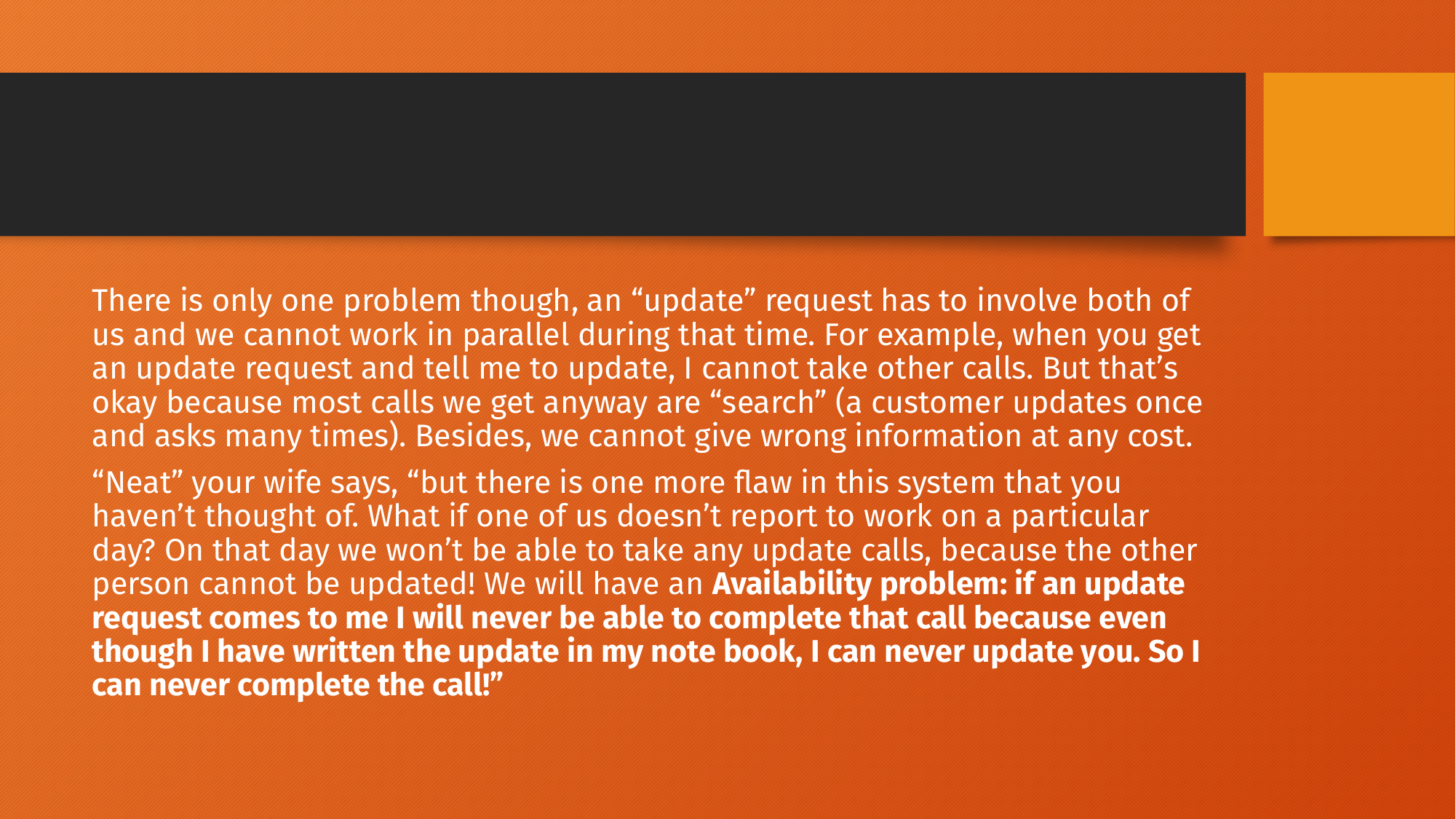

#
There is only one problem though, an “update” request has to involve both of us and we cannot work in parallel during that time. For example, when you get an update request and tell me to update, I cannot take other calls. But that’s okay because most calls we get anyway are “search” (a customer updates once and asks many times). Besides, we cannot give wrong information at any cost.
“Neat” your wife says, “but there is one more flaw in this system that you haven’t thought of. What if one of us doesn’t report to work on a particular day? On that day we won’t be able to take any update calls, because the other person cannot be updated! We will have an Availability problem: if an update request comes to me I will never be able to complete that call because even though I have written the update in my note book, I can never update you. So I can never complete the call!”